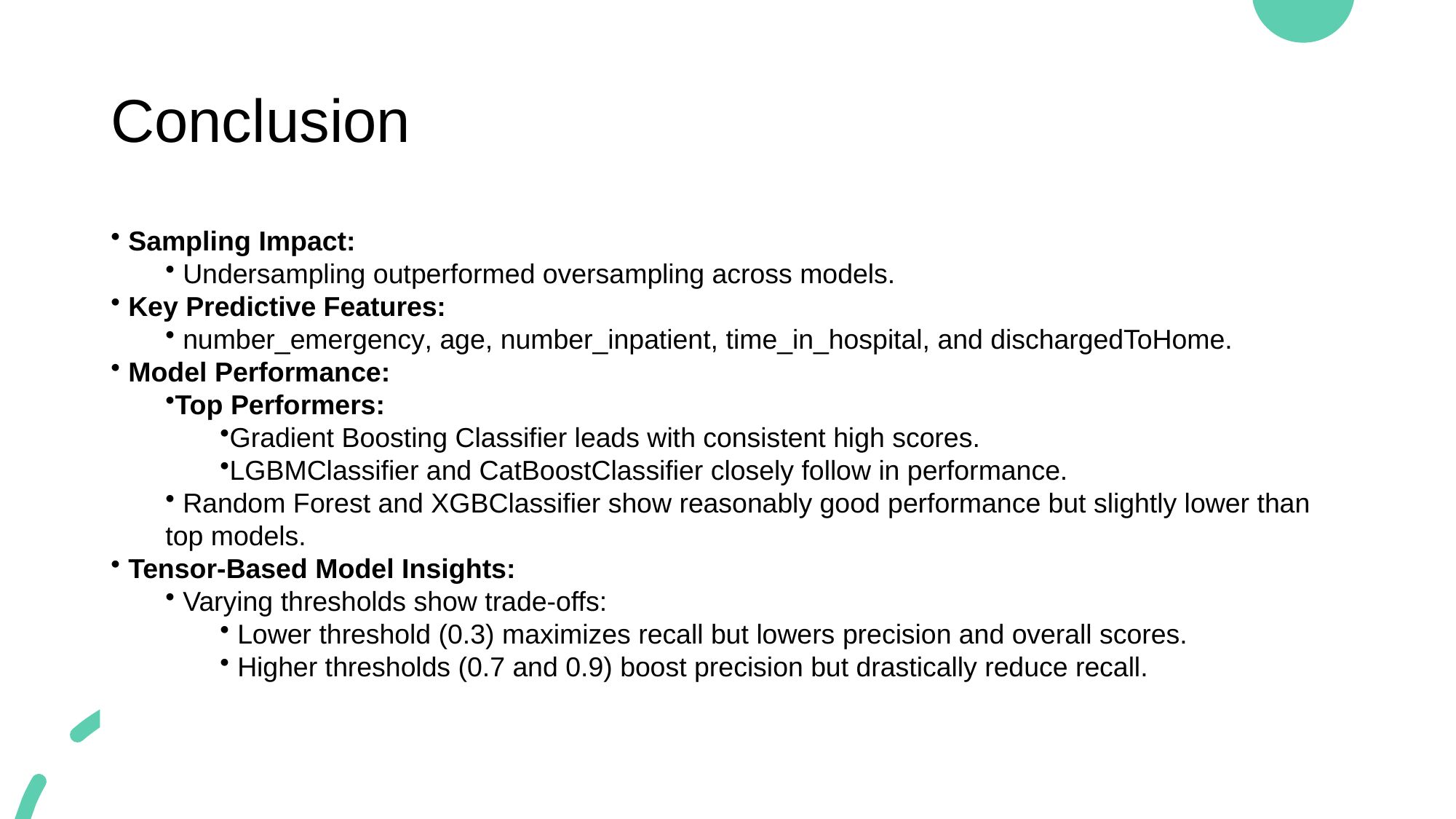

# Conclusion
 Sampling Impact:
 Undersampling outperformed oversampling across models.
 Key Predictive Features:
 number_emergency, age, number_inpatient, time_in_hospital, and dischargedToHome.
 Model Performance:
Top Performers:
Gradient Boosting Classifier leads with consistent high scores.
LGBMClassifier and CatBoostClassifier closely follow in performance.
 Random Forest and XGBClassifier show reasonably good performance but slightly lower than top models.
 Tensor-Based Model Insights:
 Varying thresholds show trade-offs:
 Lower threshold (0.3) maximizes recall but lowers precision and overall scores.
 Higher thresholds (0.7 and 0.9) boost precision but drastically reduce recall.